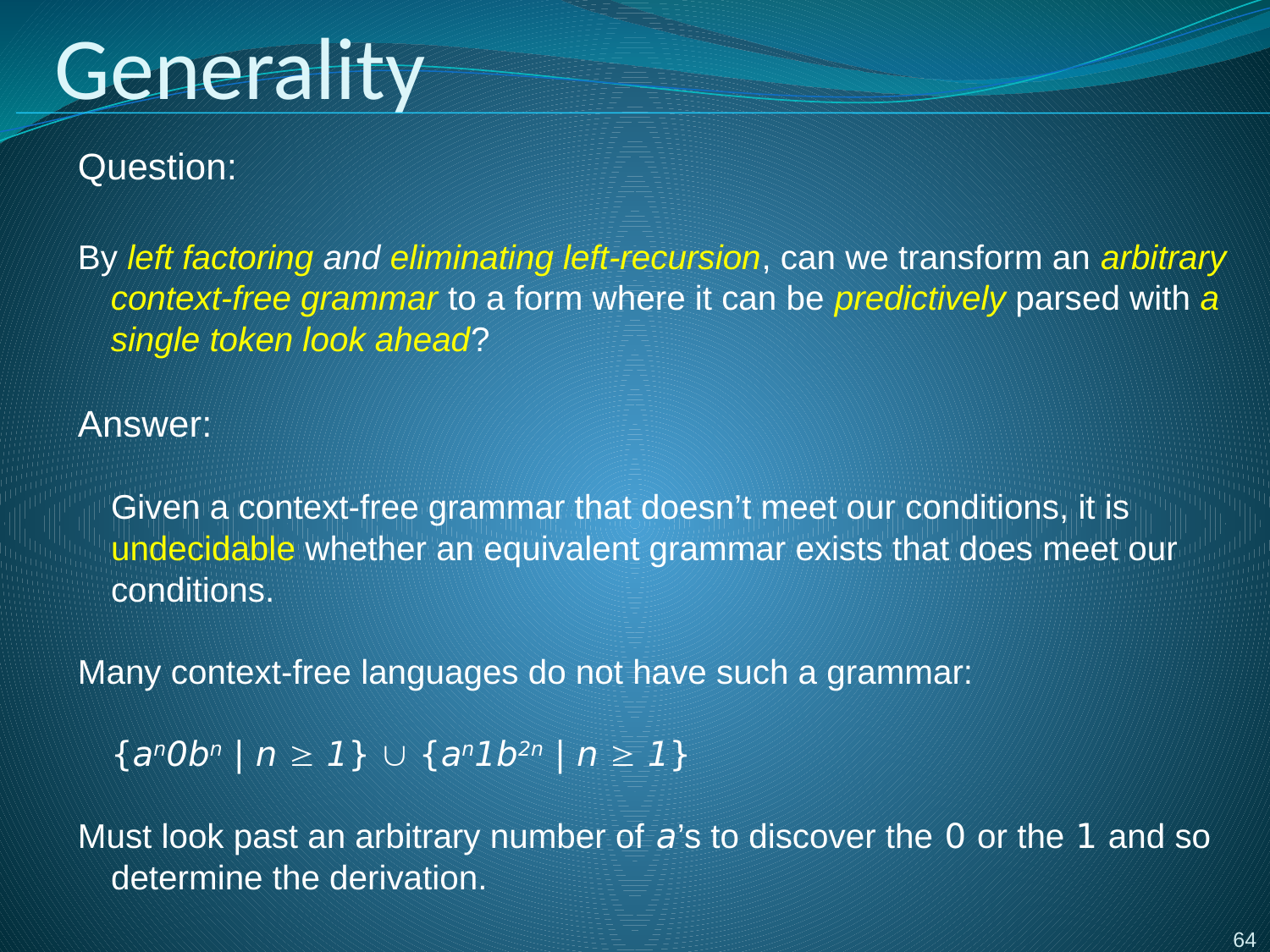

# Generality
Question:

By left factoring and eliminating left-recursion, can we transform an arbitrary  context-free grammar to a form where it can be predictively parsed with a single token look ahead?

Answer:

	Given a context-free grammar that doesn’t meet our conditions, it is undecidable whether an equivalent grammar exists that does meet our conditions.

Many context-free languages do not have such a grammar:

		{an0bn | n ≥ 1} ∪ {an1b2n | n ≥ 1}

Must look past an arbitrary number of a’s to discover the 0 or the 1 and so determine the derivation.
64